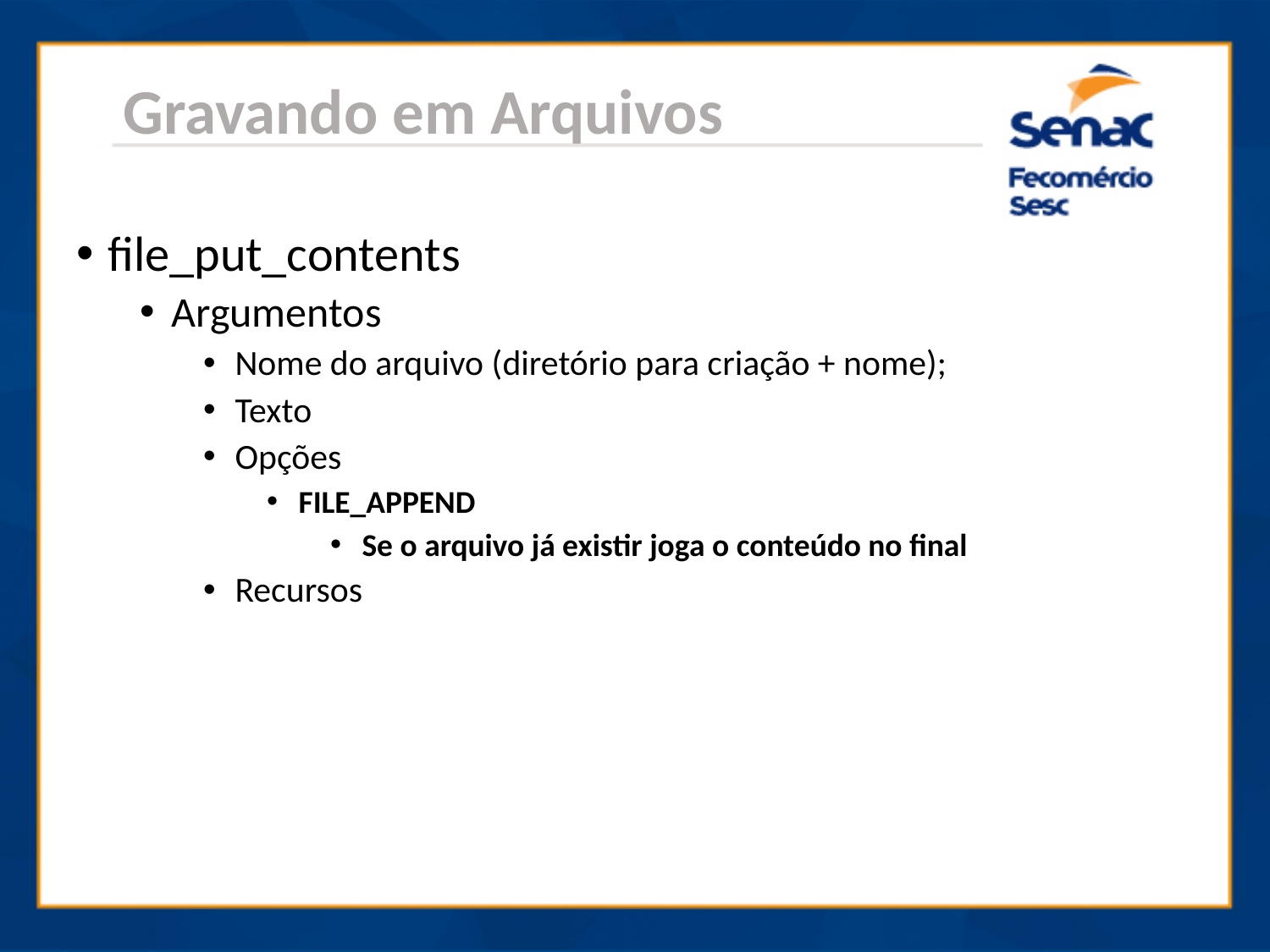

Gravando em Arquivos
file_put_contents
Argumentos
Nome do arquivo (diretório para criação + nome);
Texto
Opções
FILE_APPEND
Se o arquivo já existir joga o conteúdo no final
Recursos